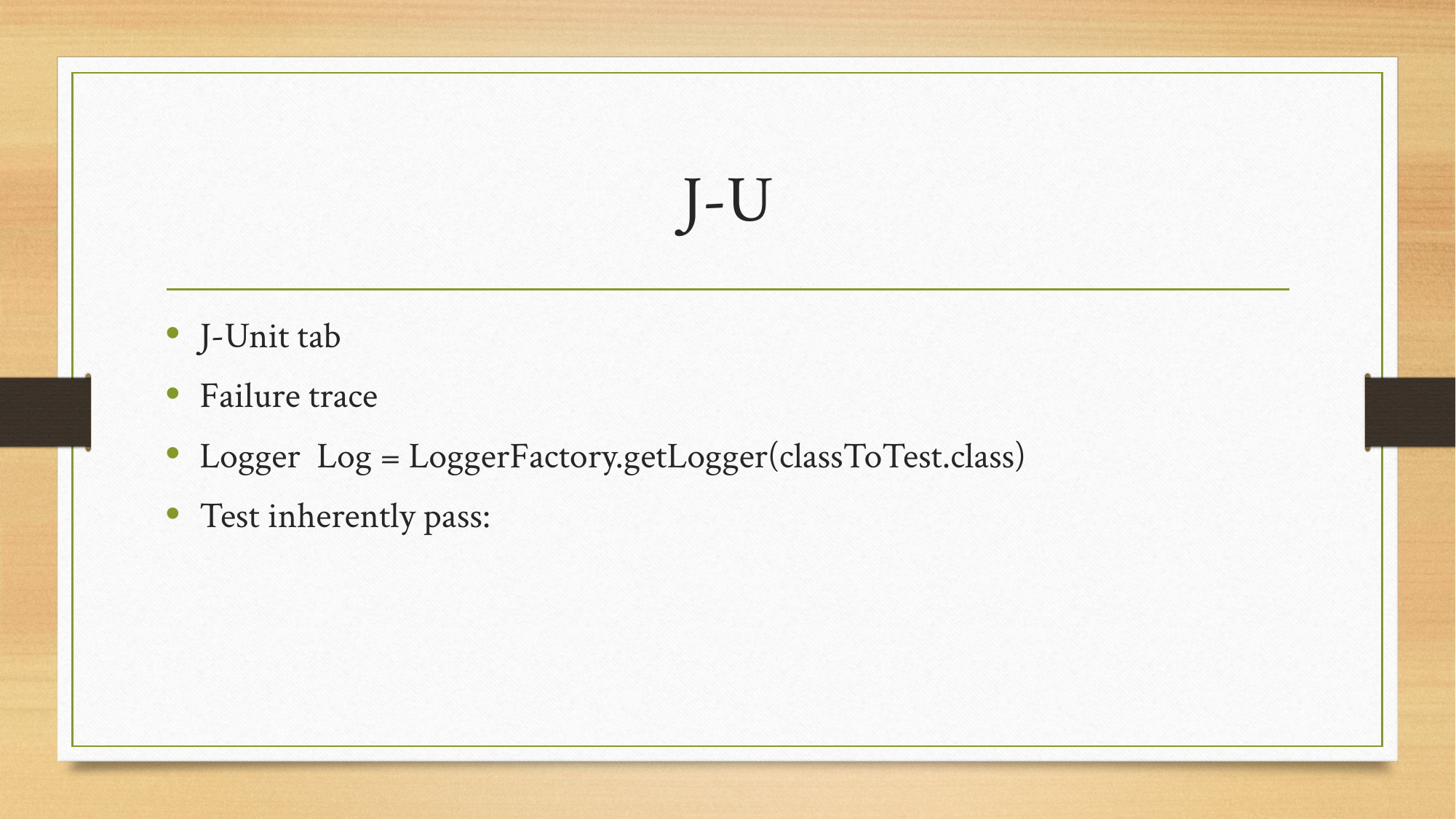

# J-U
J-Unit tab
Failure trace
Logger  Log = LoggerFactory.getLogger(classToTest.class)
Test inherently pass: